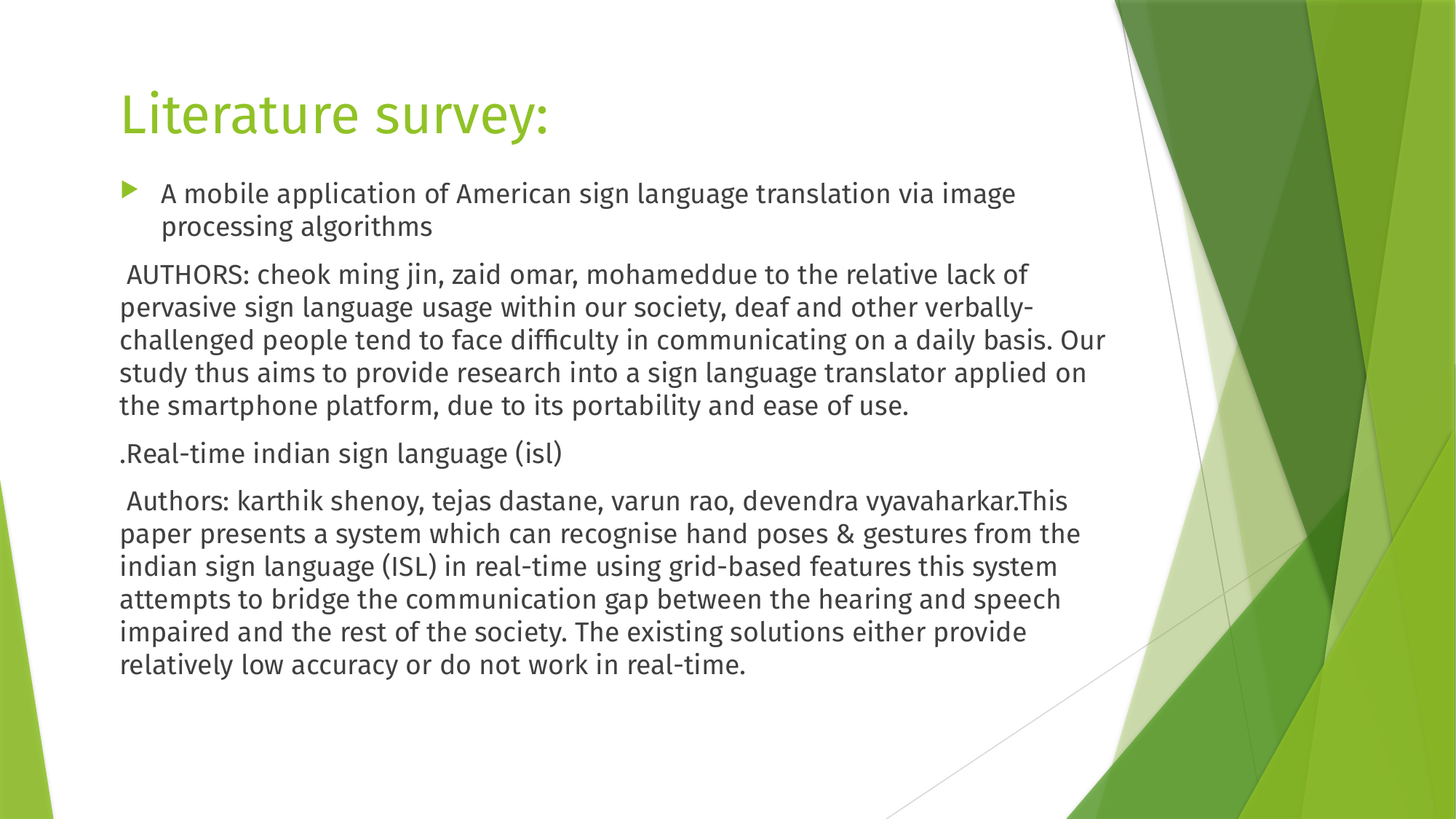

# Literature survey:
A mobile application of American sign language translation via image processing algorithms
 AUTHORS: cheok ming jin, zaid omar, mohameddue to the relative lack of pervasive sign language usage within our society, deaf and other verbally- challenged people tend to face difficulty in communicating on a daily basis. Our study thus aims to provide research into a sign language translator applied on the smartphone platform, due to its portability and ease of use.
.Real-time indian sign language (isl)
 Authors: karthik shenoy, tejas dastane, varun rao, devendra vyavaharkar.This paper presents a system which can recognise hand poses & gestures from the indian sign language (ISL) in real-time using grid-based features this system attempts to bridge the communication gap between the hearing and speech impaired and the rest of the society. The existing solutions either provide relatively low accuracy or do not work in real-time.